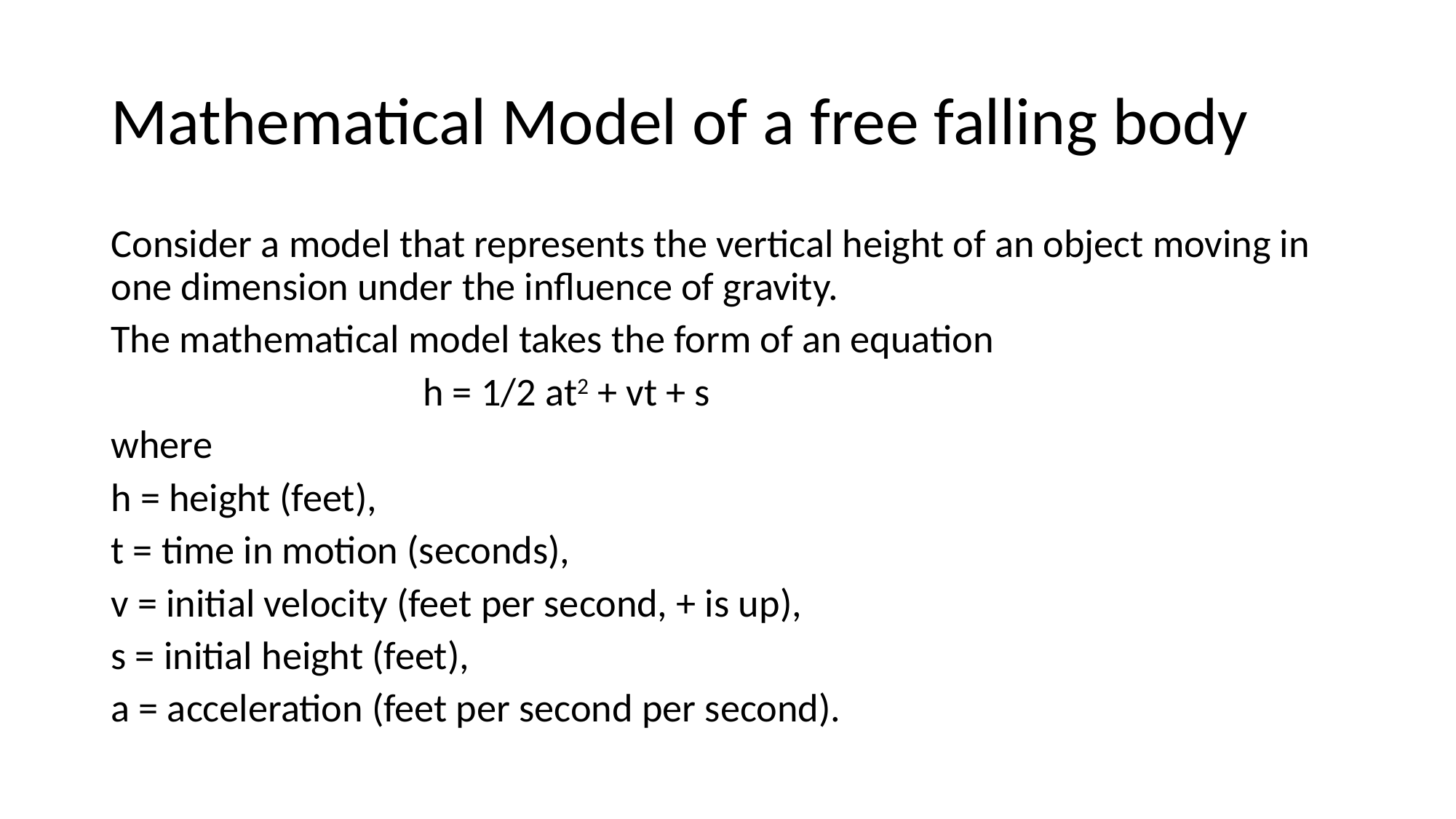

# Mathematical Model of a free falling body
Consider a model that represents the vertical height of an object moving in one dimension under the influence of gravity.
The mathematical model takes the form of an equation
                                   h = 1/2 at2 + vt + s
where
h = height (feet),
t = time in motion (seconds),
v = initial velocity (feet per second, + is up),
s = initial height (feet),
a = acceleration (feet per second per second).